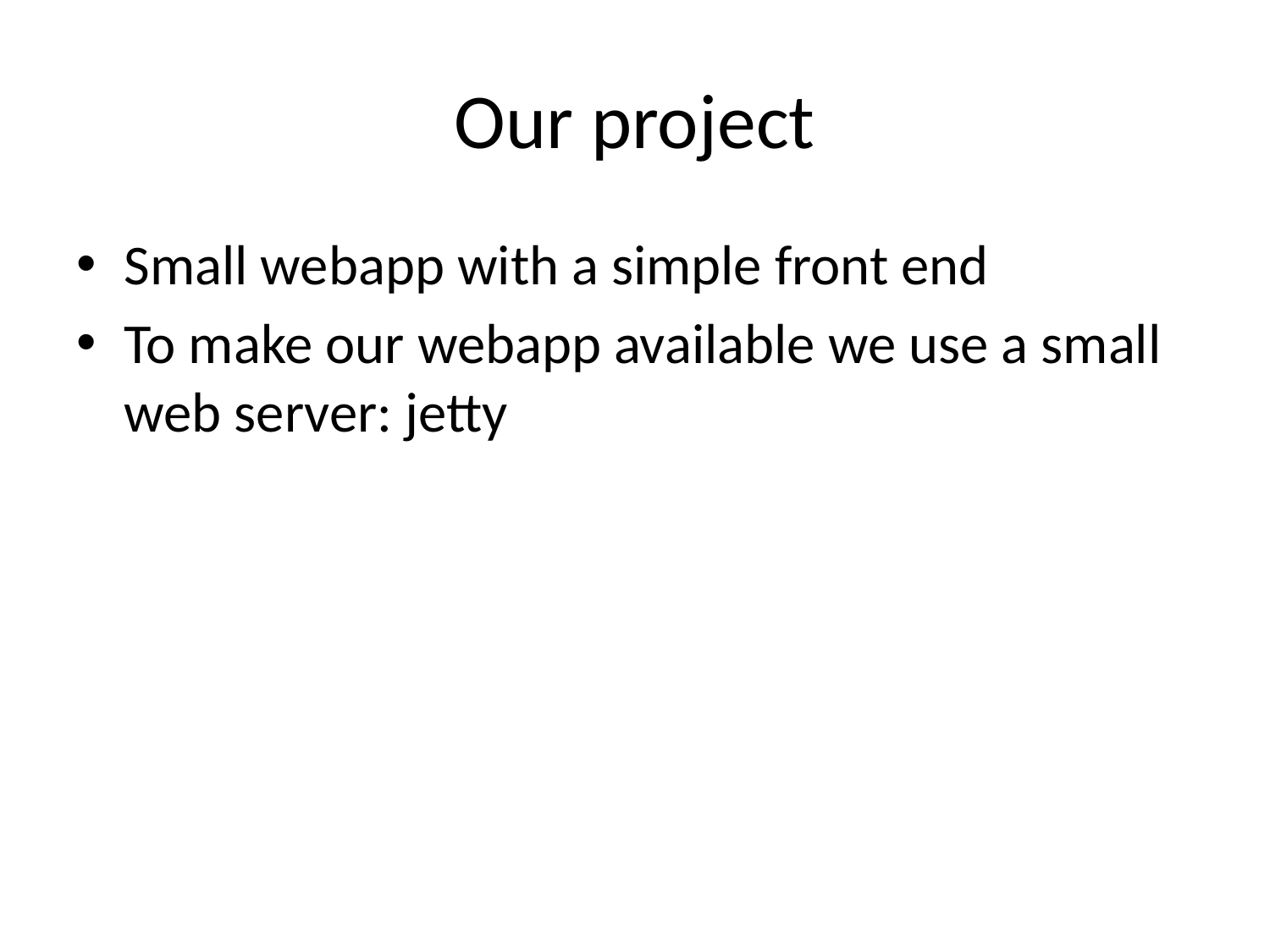

# Our project
Small webapp with a simple front end
To make our webapp available we use a small web server: jetty